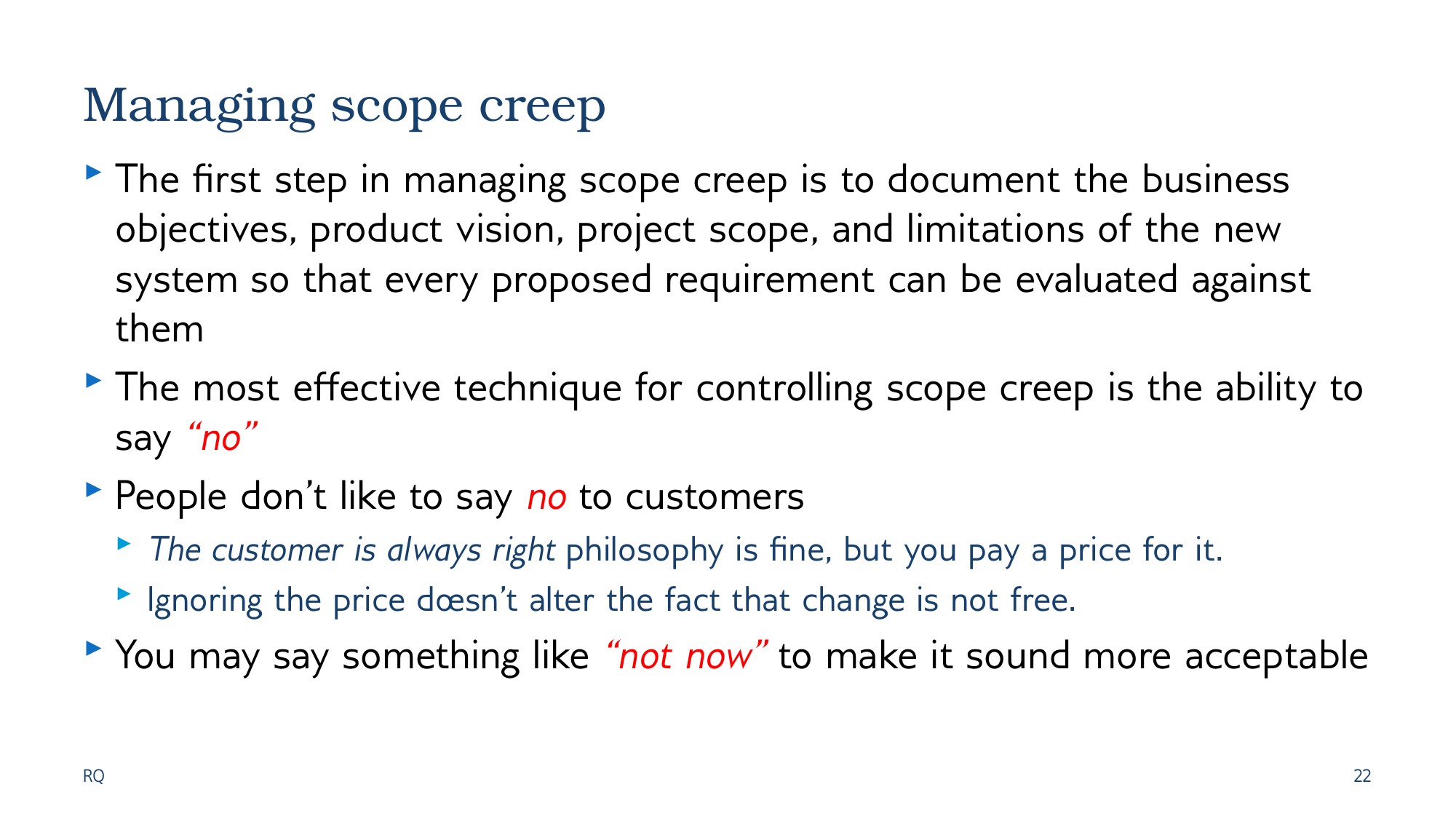

# Managing scope creep
The first step in managing scope creep is to document the business objectives, product vision, project scope, and limitations of the new system so that every proposed requirement can be evaluated against them
The most effective technique for controlling scope creep is the ability to say “no”
People don’t like to say no to customers
The customer is always right philosophy is fine, but you pay a price for it.
Ignoring the price doesn’t alter the fact that change is not free.
You may say something like “not now” to make it sound more acceptable

RQ
22